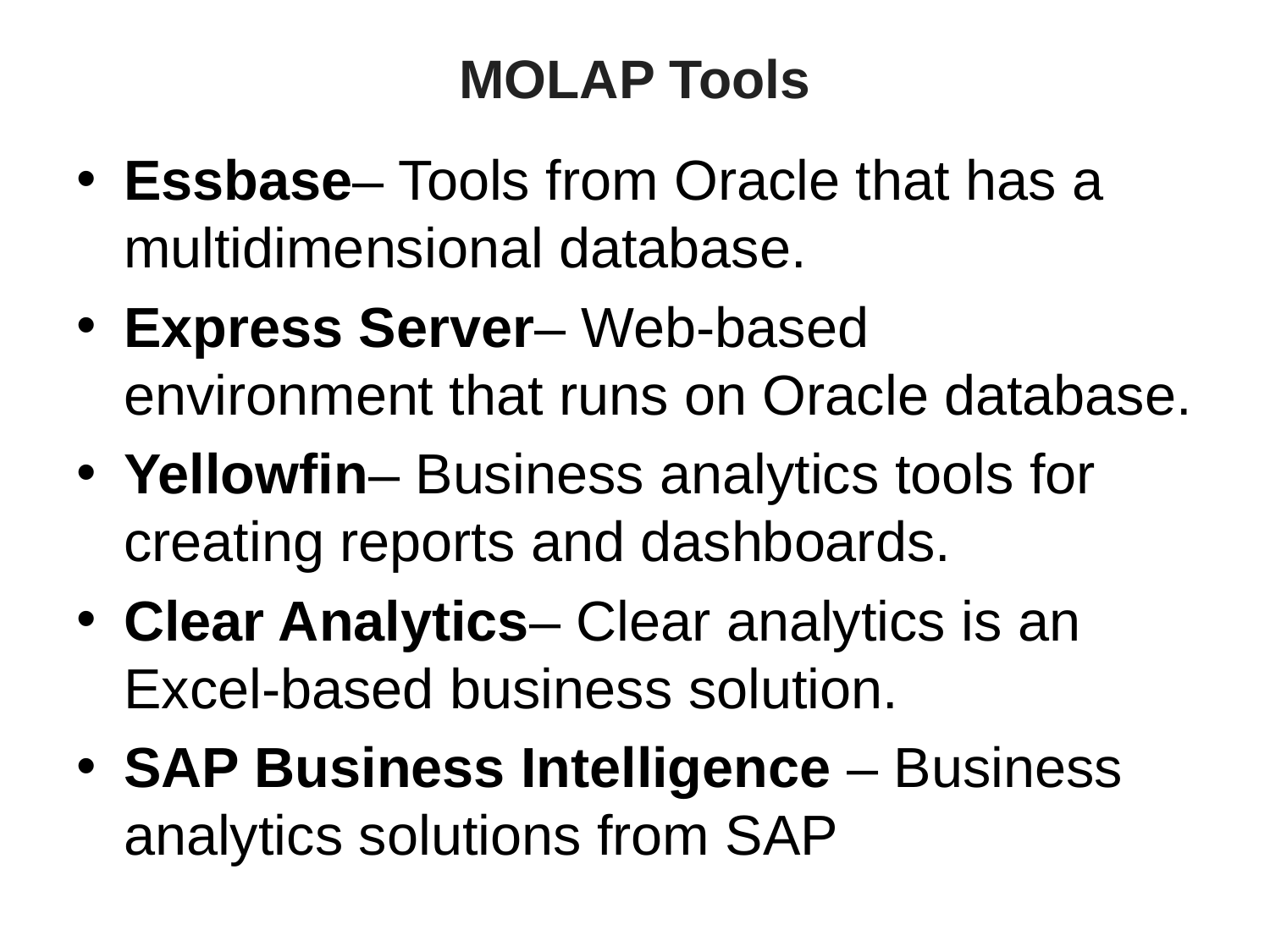

# MOLAP Tools
Essbase– Tools from Oracle that has a multidimensional database.
Express Server– Web-based environment that runs on Oracle database.
Yellowfin– Business analytics tools for creating reports and dashboards.
Clear Analytics– Clear analytics is an Excel-based business solution.
SAP Business Intelligence – Business analytics solutions from SAP